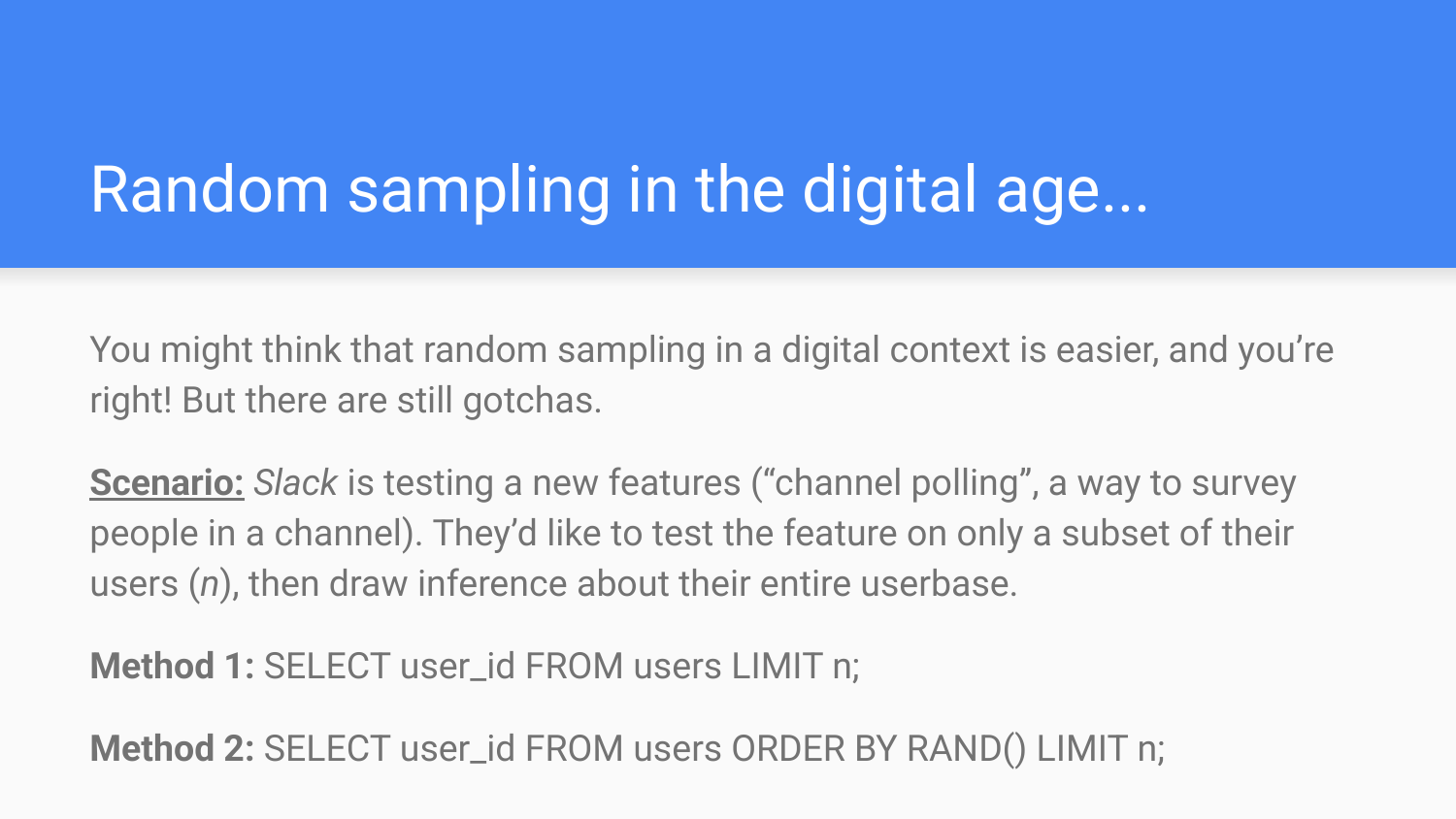

# Random sampling in the digital age...
You might think that random sampling in a digital context is easier, and you’re right! But there are still gotchas.
Scenario: Slack is testing a new features (“channel polling”, a way to survey people in a channel). They’d like to test the feature on only a subset of their users (n), then draw inference about their entire userbase.
Method 1: SELECT user_id FROM users LIMIT n;
Method 2: SELECT user_id FROM users ORDER BY RAND() LIMIT n;